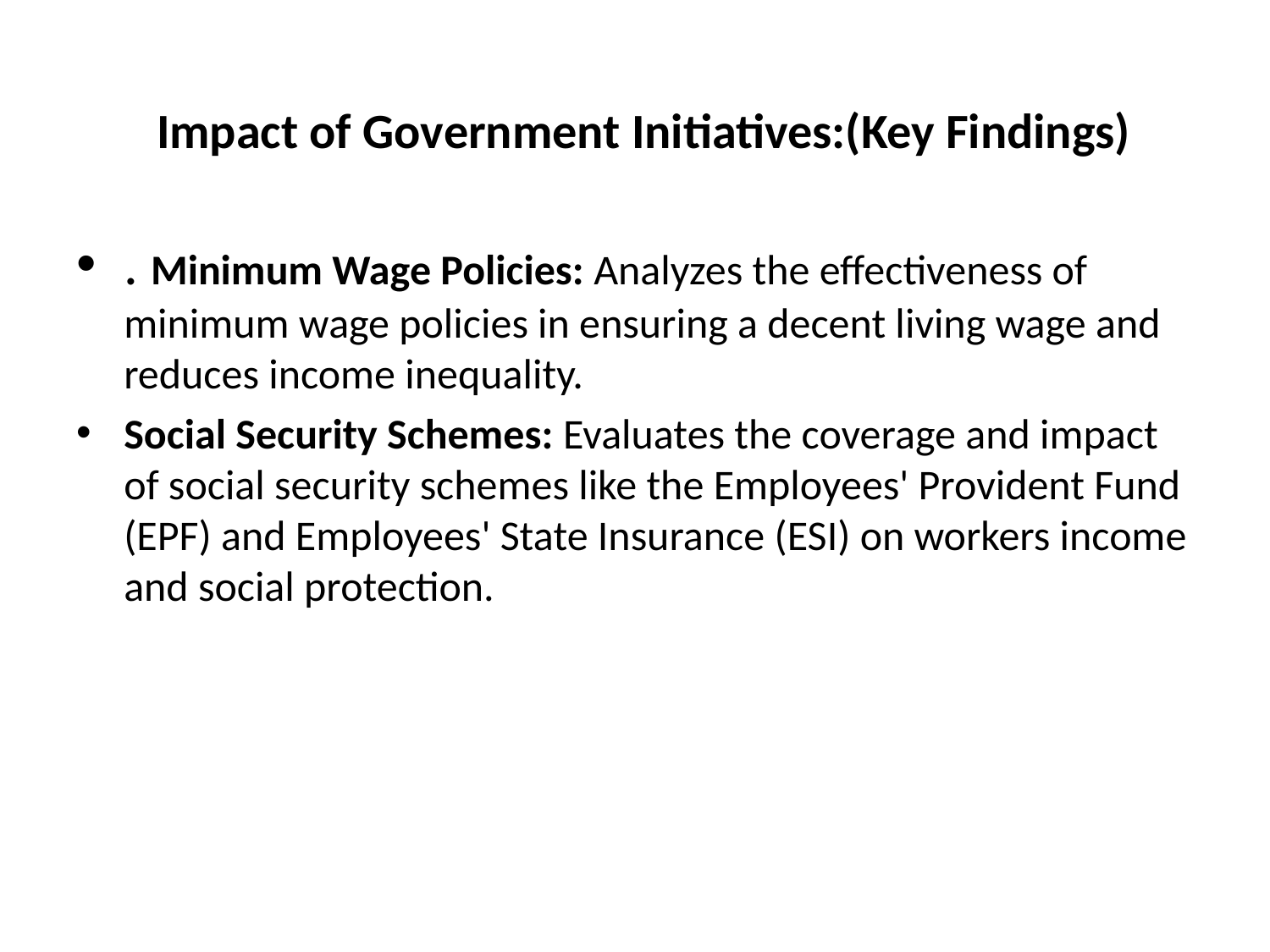

# Impact of Government Initiatives:(Key Findings)
. Minimum Wage Policies: Analyzes the effectiveness of minimum wage policies in ensuring a decent living wage and reduces income inequality.
Social Security Schemes: Evaluates the coverage and impact of social security schemes like the Employees' Provident Fund (EPF) and Employees' State Insurance (ESI) on workers income and social protection.